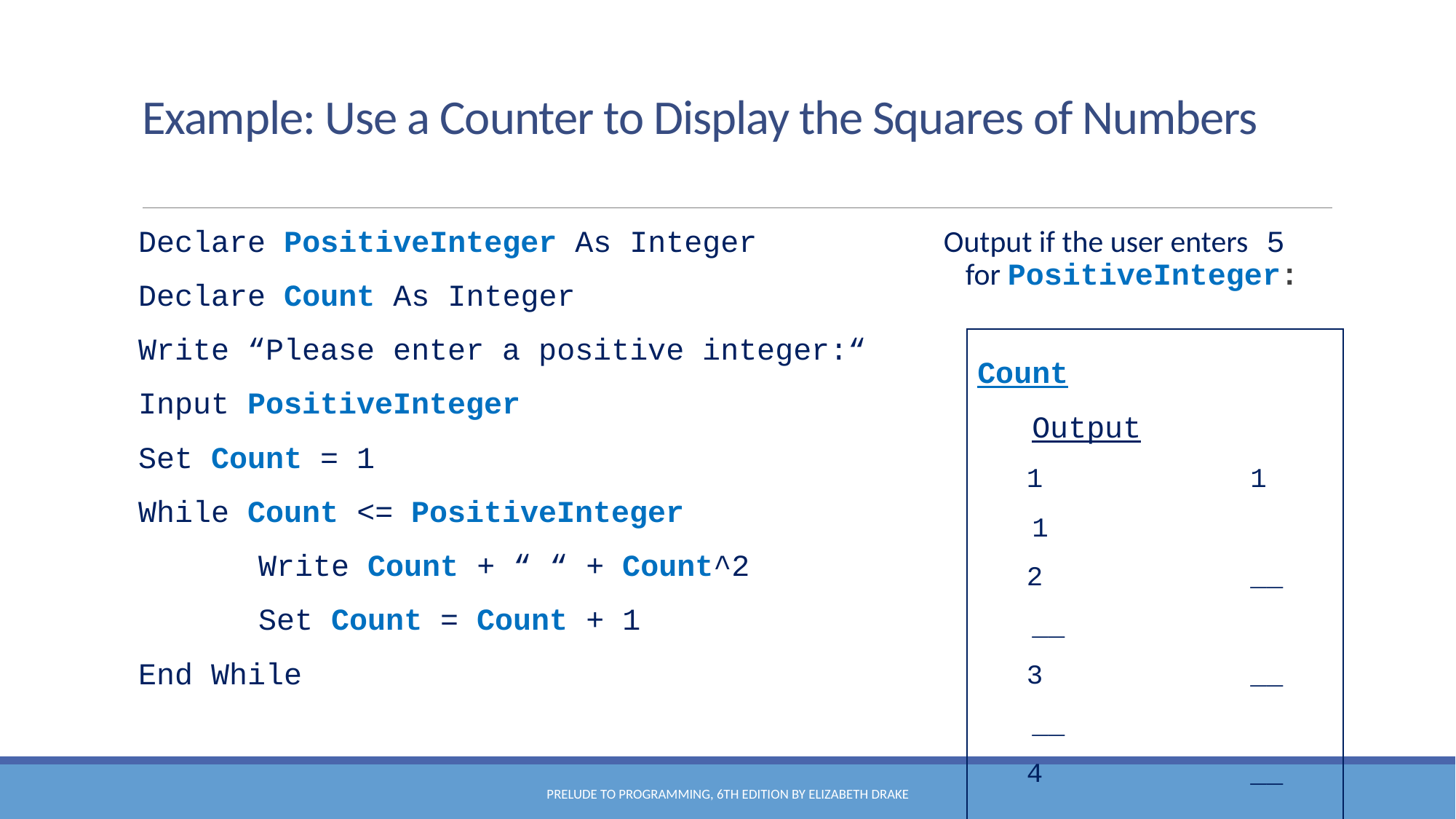

# Example: Use a Counter to Display the Squares of Numbers
Declare PositiveInteger As Integer
Declare Count As Integer
Write “Please enter a positive integer:“
Input PositiveInteger
Set Count = 1
While Count <= PositiveInteger
		Write Count + “ “ + Count^2
		Set Count = Count + 1
End While

Output if the user enters 5 for PositiveInteger:

Count		Output
   1		1    1
   2		__   __
   3		__   __
   4		__   __
   5		__   __
Prelude to Programming, 6th edition by Elizabeth Drake